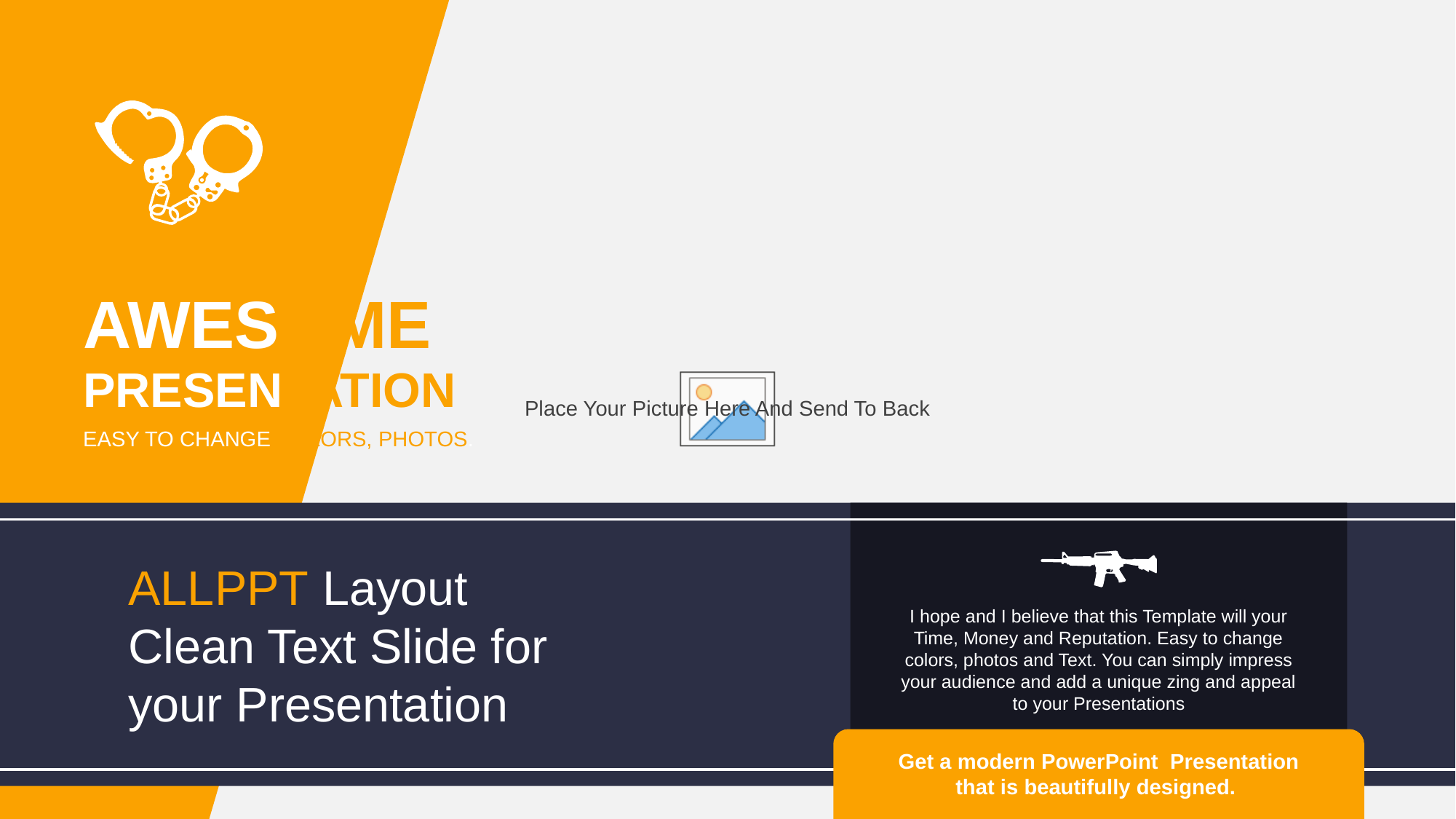

AWESOME
PRESENTATION
EASY TO CHANGE COLORS, PHOTOS.

ALLPPT Layout
Clean Text Slide for your Presentation

I hope and I believe that this Template will your Time, Money and Reputation. Easy to change colors, photos and Text. You can simply impress your audience and add a unique zing and appeal to your Presentations

Get a modern PowerPoint  Presentation that is beautifully designed.